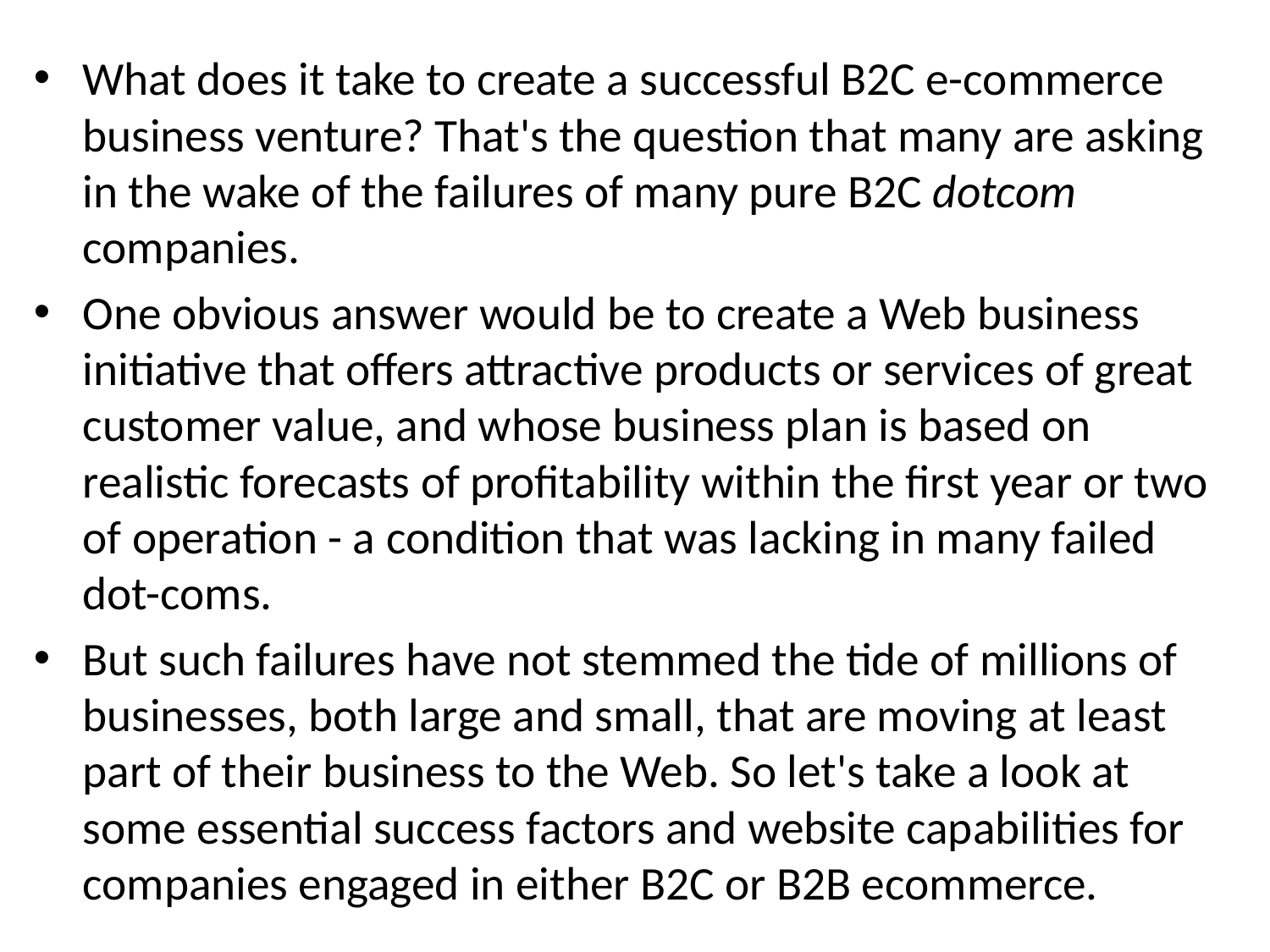

What does it take to create a successful B2C e-commerce business venture? That's the question that many are asking in the wake of the failures of many pure B2C dot­com companies.
One obvious answer would be to create a Web business initiative that offers attractive products or services of great customer value, and whose business plan is based on realistic forecasts of profitability within the first year or two of operation - a condition that was lacking in many failed dot-coms.
But such failures have not stemmed the tide of millions of businesses, both large and small, that are moving at least part of their business to the Web. So let's take a look at some essential success factors and website capabilities for companies engaged in either B2C or B2B e­commerce.